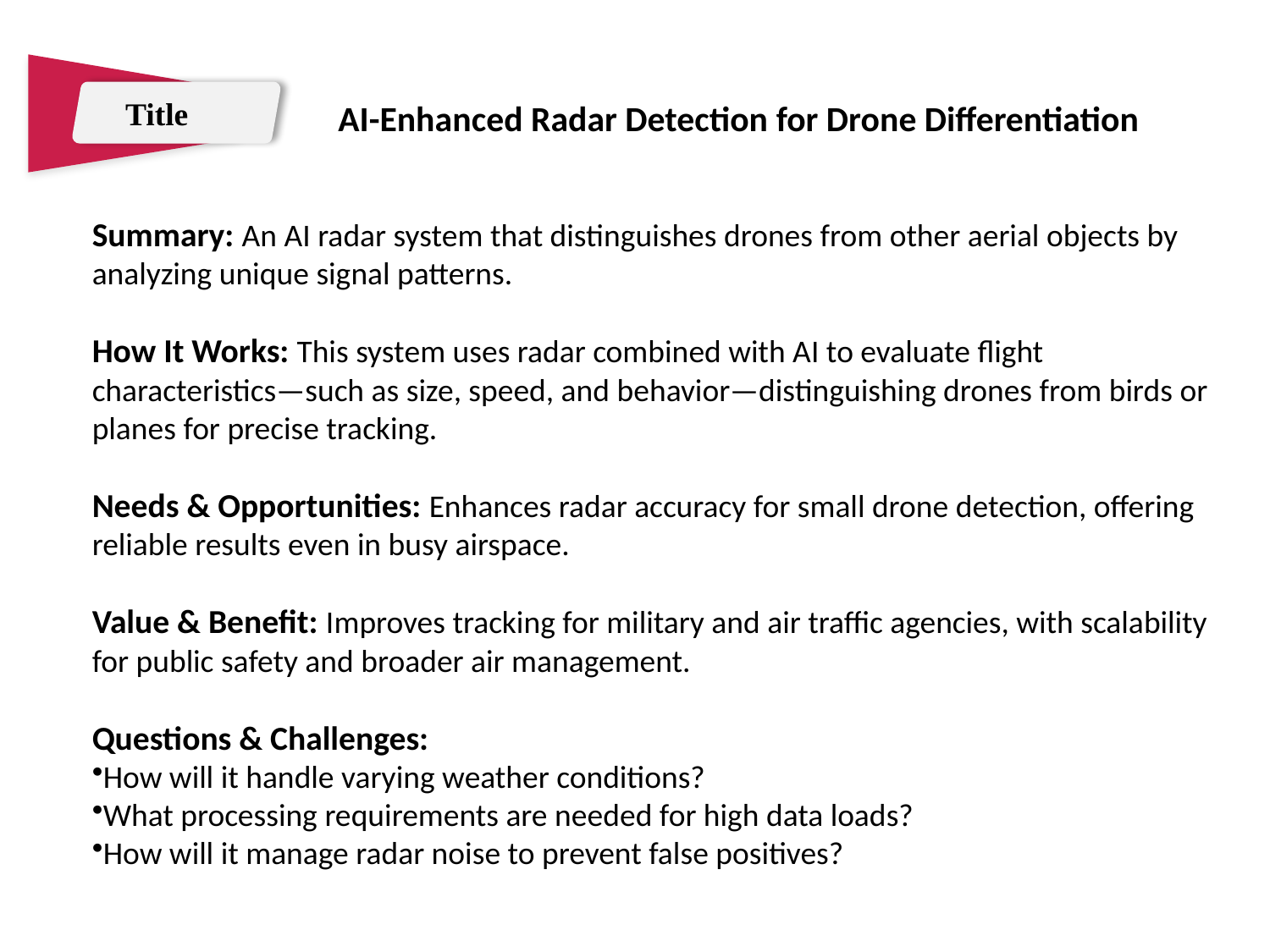

Title

AI-Enhanced Radar Detection for Drone Differentiation
Summary: An AI radar system that distinguishes drones from other aerial objects by analyzing unique signal patterns.

How It Works: This system uses radar combined with AI to evaluate flight characteristics—such as size, speed, and behavior—distinguishing drones from birds or planes for precise tracking.

Needs & Opportunities: Enhances radar accuracy for small drone detection, offering reliable results even in busy airspace.

Value & Benefit: Improves tracking for military and air traffic agencies, with scalability for public safety and broader air management.

Questions & Challenges:
How will it handle varying weather conditions?
What processing requirements are needed for high data loads?
How will it manage radar noise to prevent false positives?